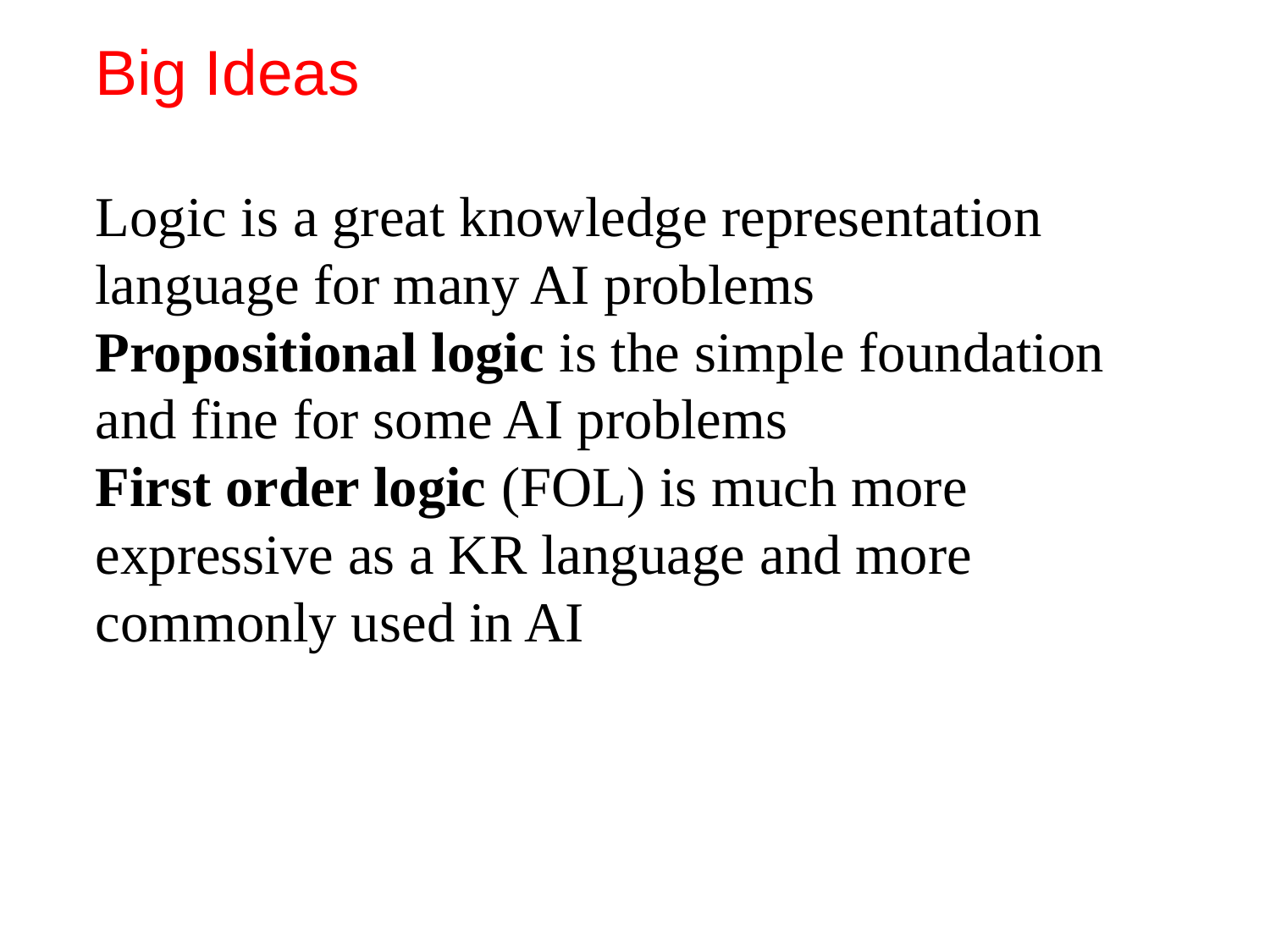

# Big Ideas
Logic is a great knowledge representation language for many AI problems
Propositional logic is the simple foundation and fine for some AI problems
First order logic (FOL) is much more expressive as a KR language and more commonly used in AI